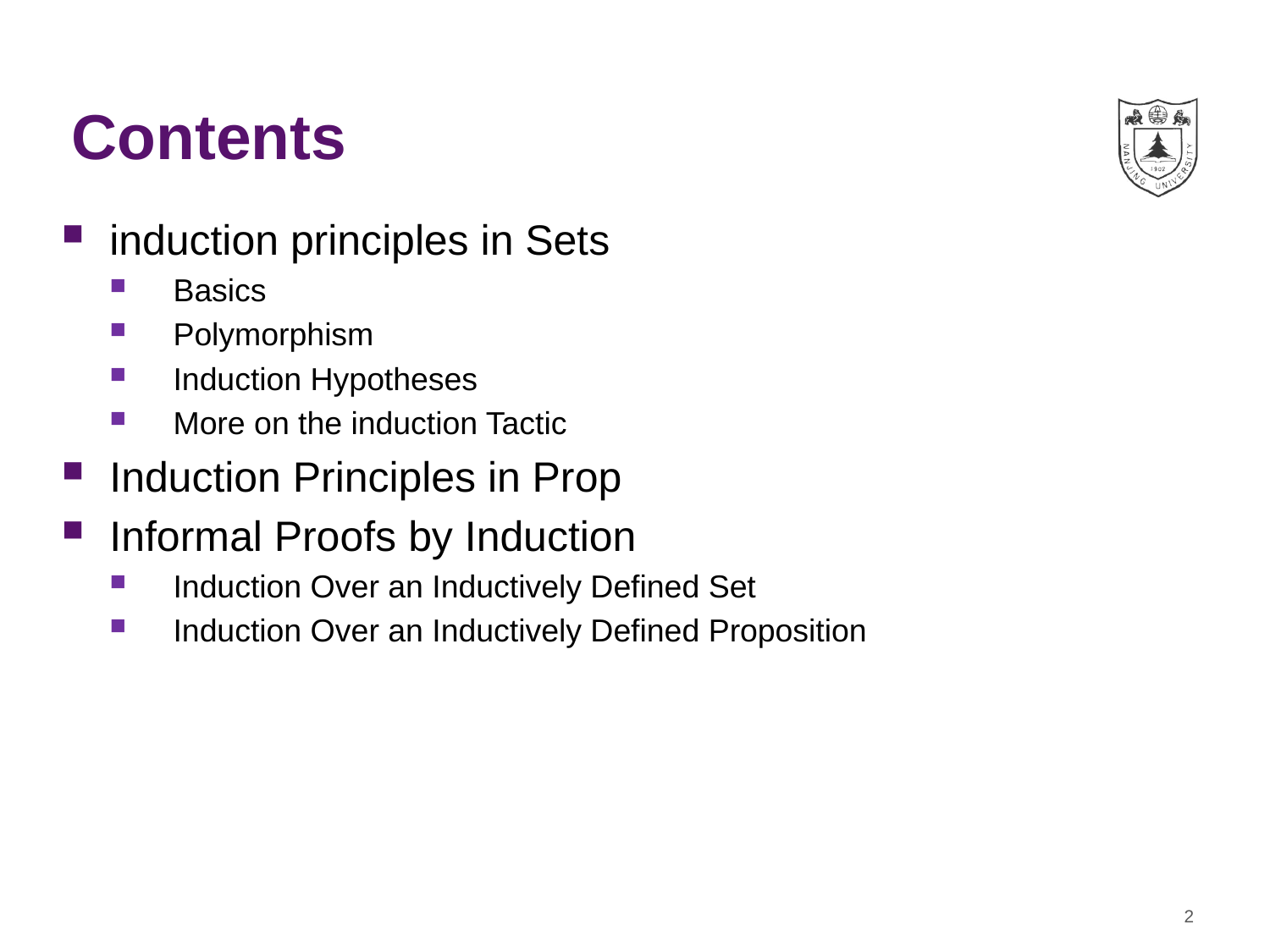

# Contents
induction principles in Sets
Basics
Polymorphism
Induction Hypotheses
More on the induction Tactic
Induction Principles in Prop
Informal Proofs by Induction
Induction Over an Inductively Defined Set
Induction Over an Inductively Defined Proposition

2